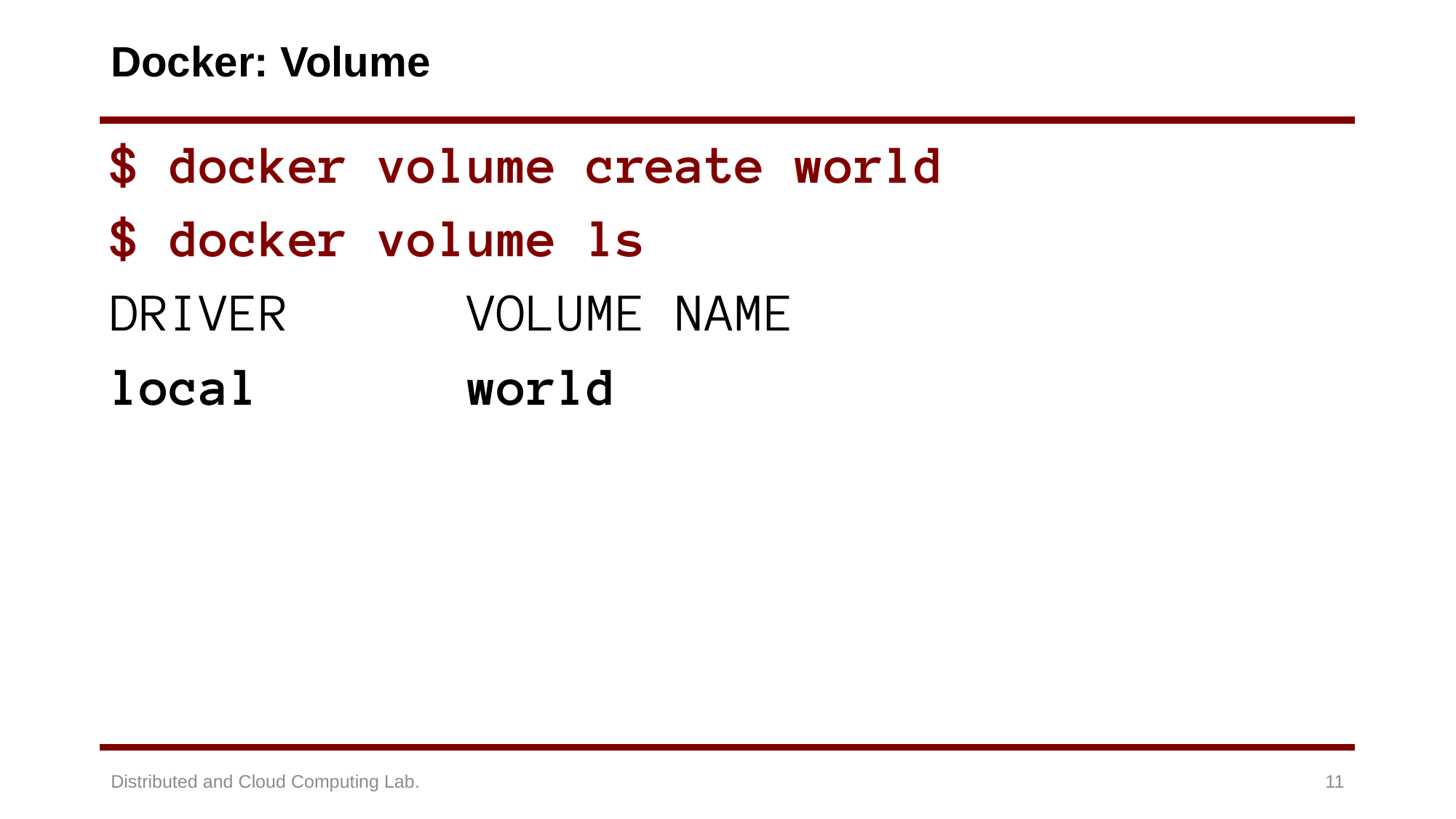

# Docker: Volume
$ docker volume create world
$ docker volume ls
DRIVER      VOLUME NAME
local       world
Distributed and Cloud Computing Lab.
11